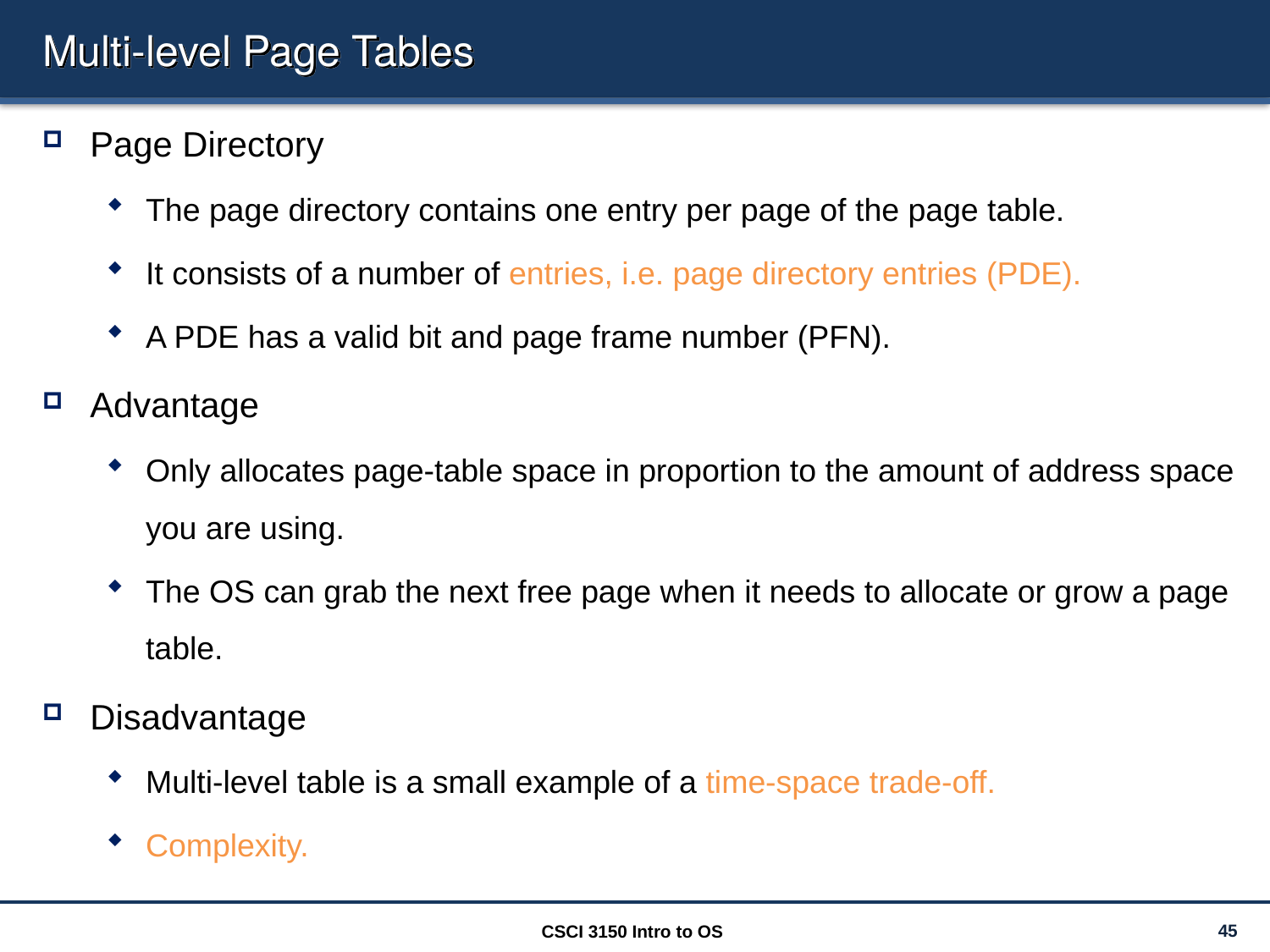

# Multi-level Page Tables
Page Directory
The page directory contains one entry per page of the page table.
It consists of a number of entries, i.e. page directory entries (PDE).
A PDE has a valid bit and page frame number (PFN).
Advantage
Only allocates page-table space in proportion to the amount of address space you are using.
The OS can grab the next free page when it needs to allocate or grow a page table.
Disadvantage
Multi-level table is a small example of a time-space trade-off.
Complexity.

CSCI 3150 Intro to OS
45